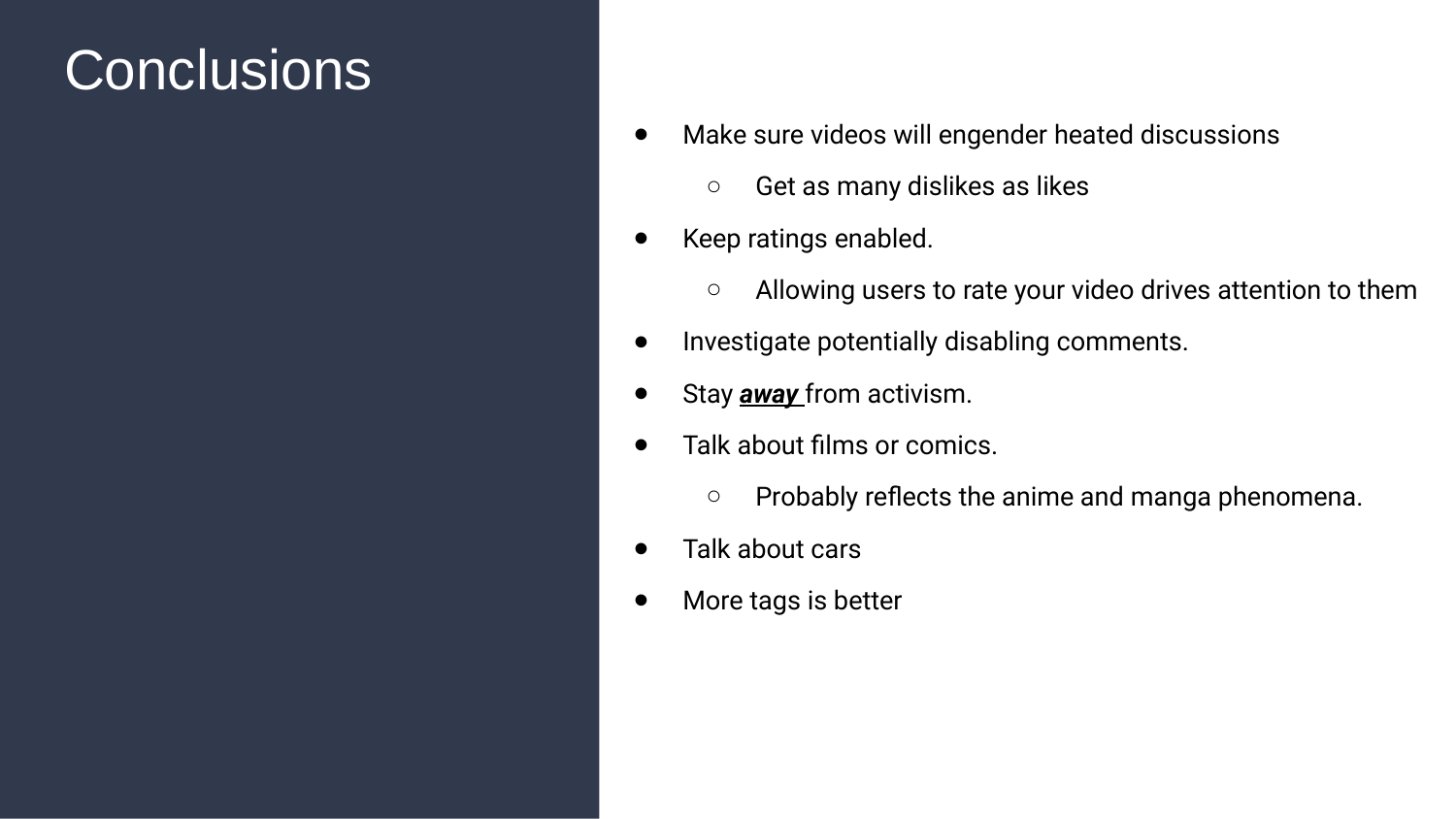

# Conclusions
Make sure videos will engender heated discussions
Get as many dislikes as likes
Keep ratings enabled.
Allowing users to rate your video drives attention to them
Investigate potentially disabling comments.
Stay away from activism.
Talk about films or comics.
Probably reflects the anime and manga phenomena.
Talk about cars
More tags is better